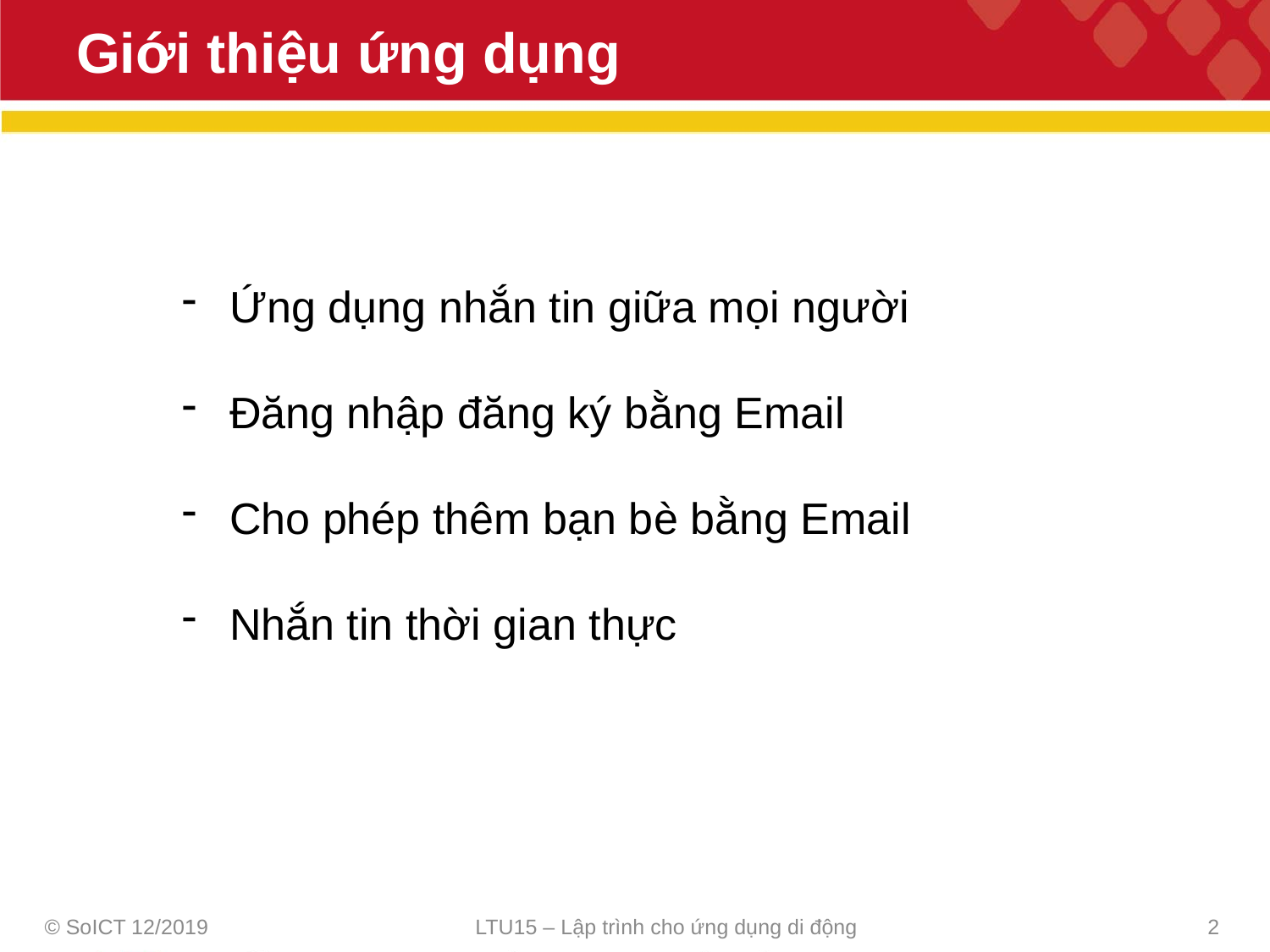

# Giới thiệu ứng dụng
Ứng dụng nhắn tin giữa mọi người
Đăng nhập đăng ký bằng Email
Cho phép thêm bạn bè bằng Email
Nhắn tin thời gian thực
© SoICT 12/2019
LTU15 – Lập trình cho ứng dụng di động
2